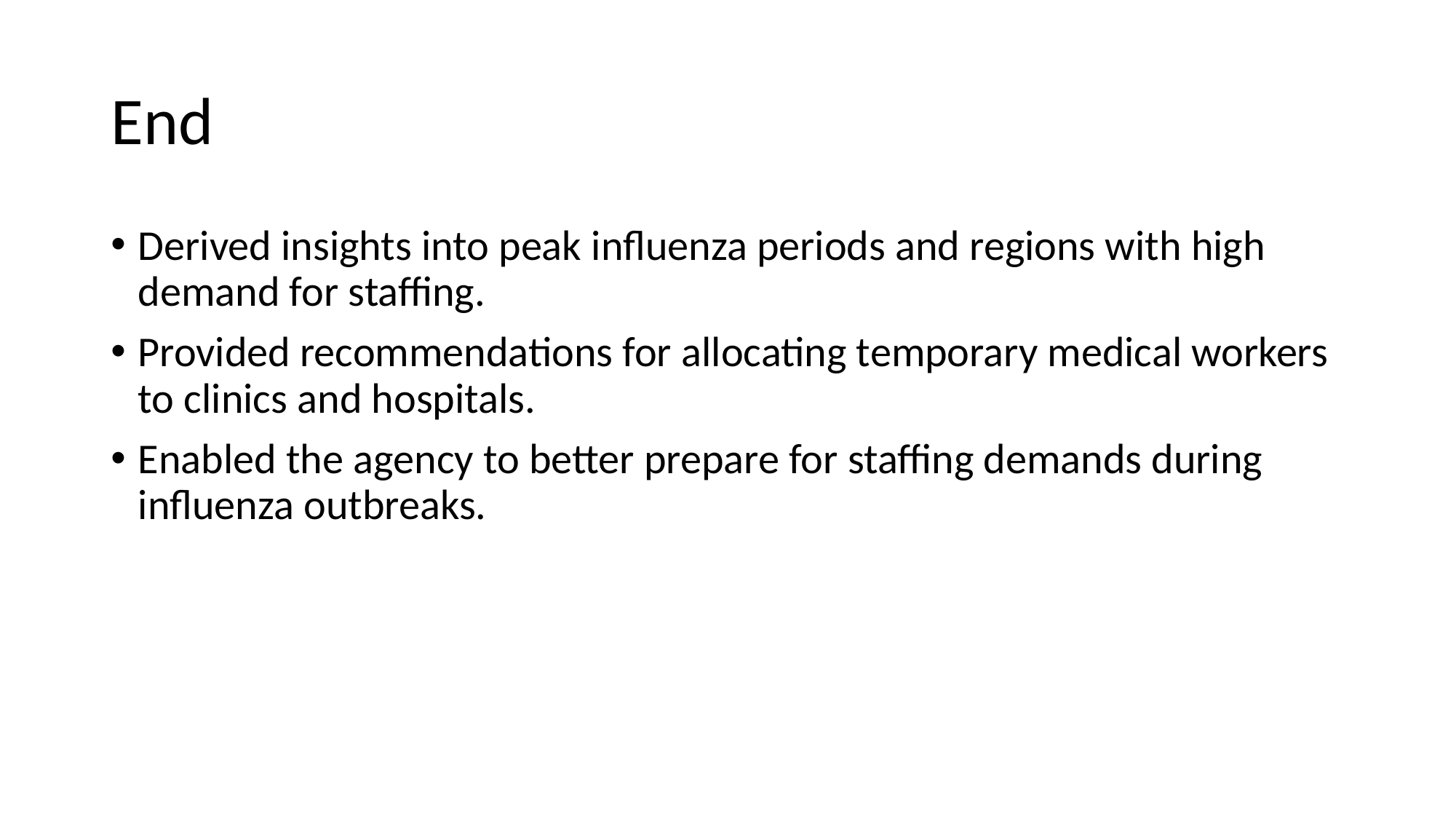

# End
Derived insights into peak influenza periods and regions with high demand for staffing.
Provided recommendations for allocating temporary medical workers to clinics and hospitals.
Enabled the agency to better prepare for staffing demands during influenza outbreaks.